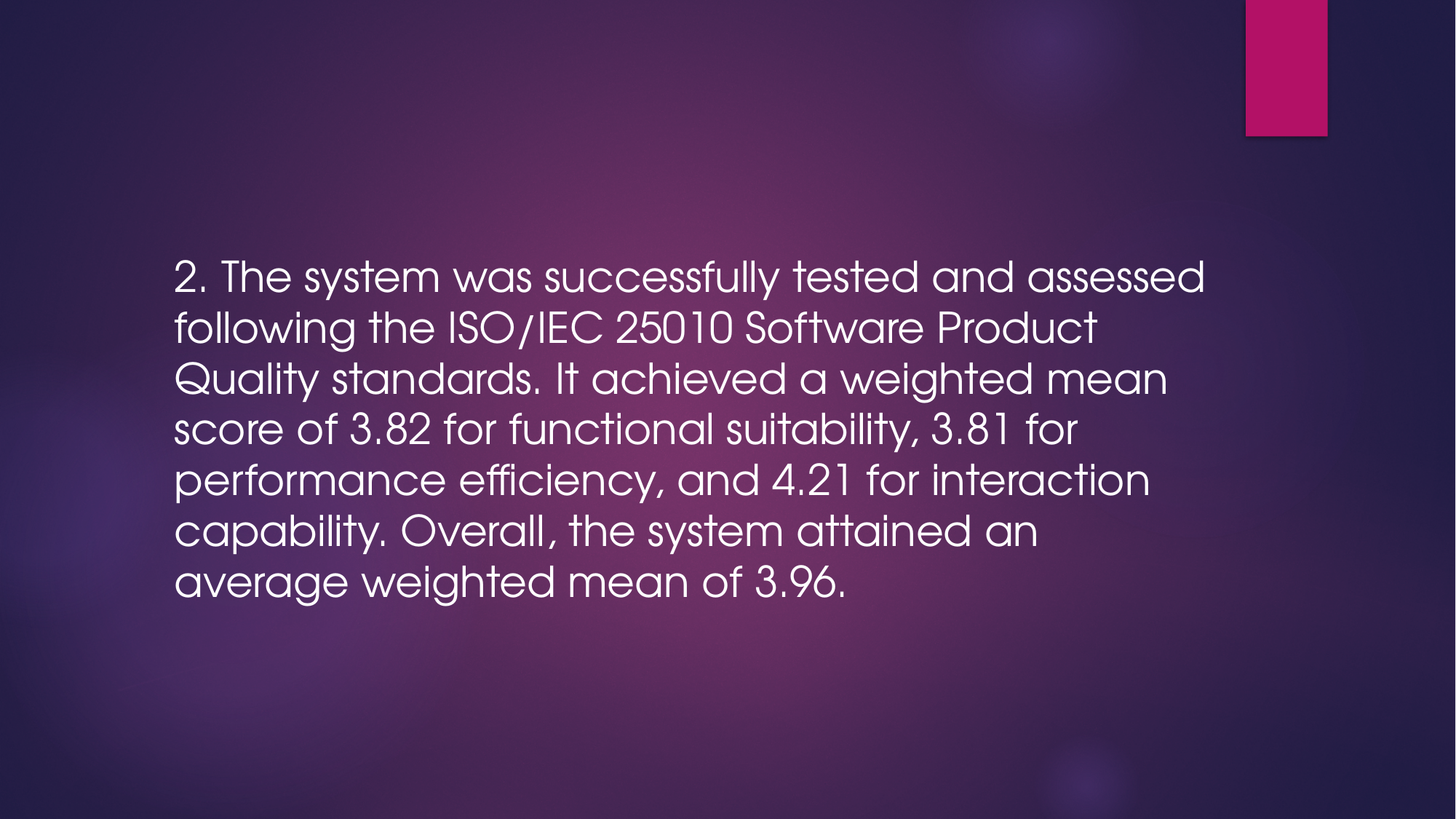

2. The system was successfully tested and assessed following the ISO/IEC 25010 Software Product Quality standards. It achieved a weighted mean score of 3.82 for functional suitability, 3.81 for performance efficiency, and 4.21 for interaction capability. Overall, the system attained an average weighted mean of 3.96.